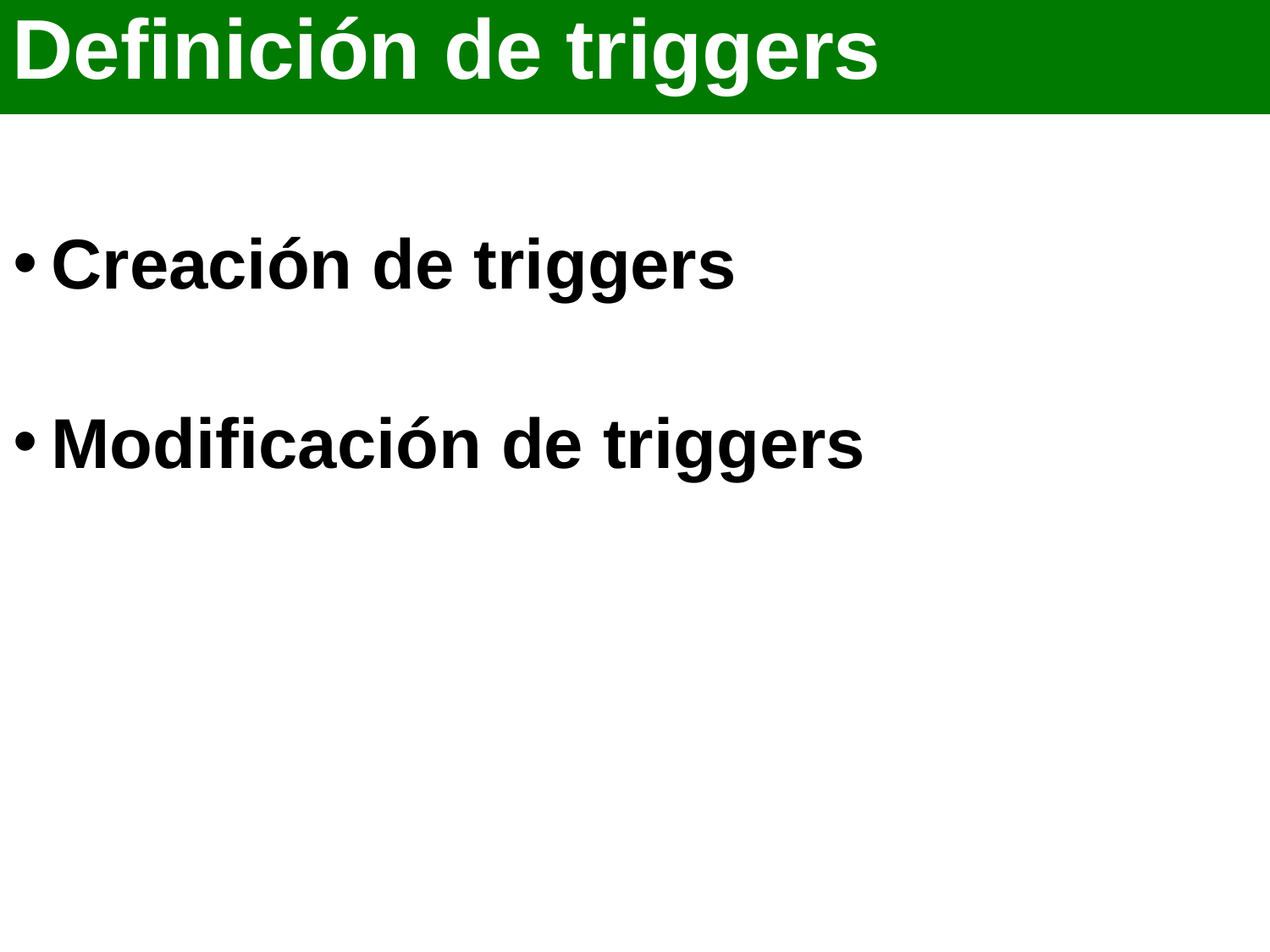

Definición de triggers
 Definición de triggers
Creación de triggers

Modificación de triggers